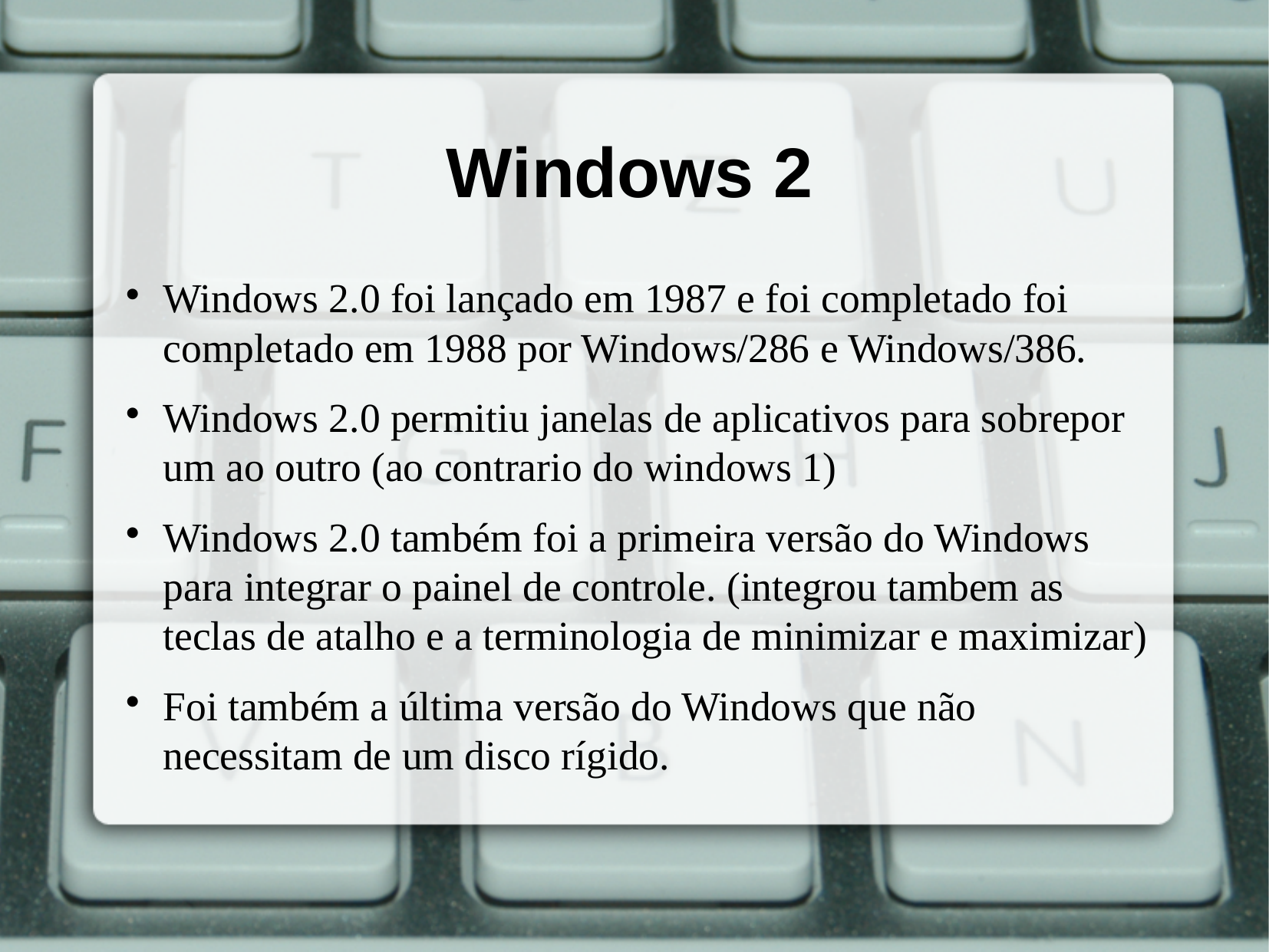

Windows 2
Windows 2.0 foi lançado em 1987 e foi completado foi completado em 1988 por Windows/286 e Windows/386.
Windows 2.0 permitiu janelas de aplicativos para sobrepor um ao outro (ao contrario do windows 1)
Windows 2.0 também foi a primeira versão do Windows para integrar o painel de controle. (integrou tambem as teclas de atalho e a terminologia de minimizar e maximizar)
Foi também a última versão do Windows que não necessitam de um disco rígido.